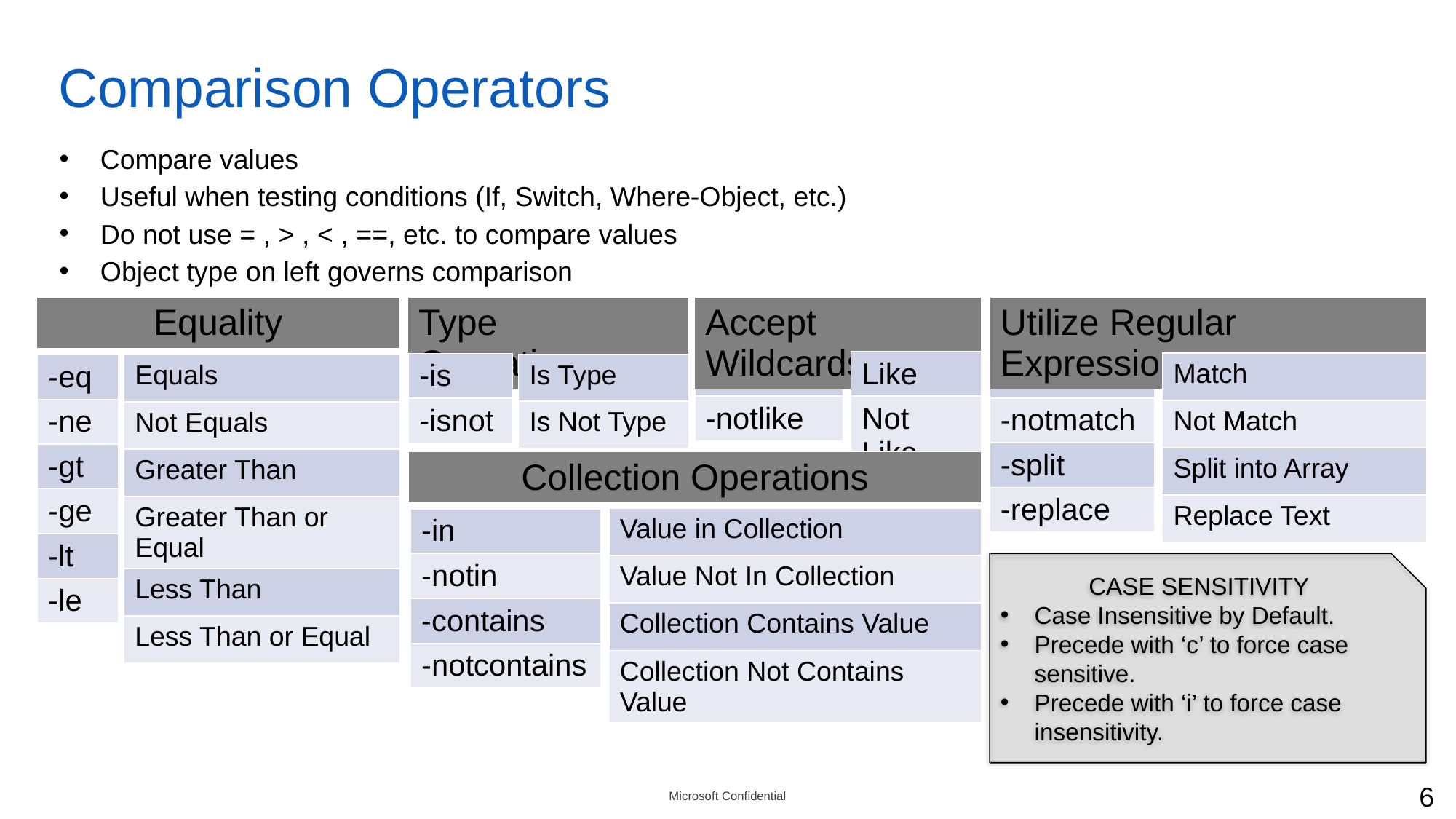

# Comparison Operators
Compare values
Useful when testing conditions (If, Switch, Where-Object, etc.)
Do not use = , > , < , ==, etc. to compare values
Object type on left governs comparison
| Equality |
| --- |
| Type Operations |
| --- |
| Accept Wildcards |
| --- |
| Utilize Regular Expressions |
| --- |
| -like |
| --- |
| -notlike |
| Like |
| --- |
| Not Like |
| Match |
| --- |
| Not Match |
| Split into Array |
| Replace Text |
| -match |
| --- |
| -notmatch |
| -split |
| -replace |
| -is |
| --- |
| -isnot |
| -eq |
| --- |
| -ne |
| -gt |
| -ge |
| -lt |
| -le |
| Equals |
| --- |
| Not Equals |
| Greater Than |
| Greater Than or Equal |
| Less Than |
| Less Than or Equal |
| Is Type |
| --- |
| Is Not Type |
| Collection Operations |
| --- |
| Value in Collection |
| --- |
| Value Not In Collection |
| Collection Contains Value |
| Collection Not Contains Value |
| -in |
| --- |
| -notin |
| -contains |
| -notcontains |
CASE SENSITIVITY
Case Insensitive by Default.
Precede with ‘c’ to force case sensitive.
Precede with ‘i’ to force case insensitivity.
6